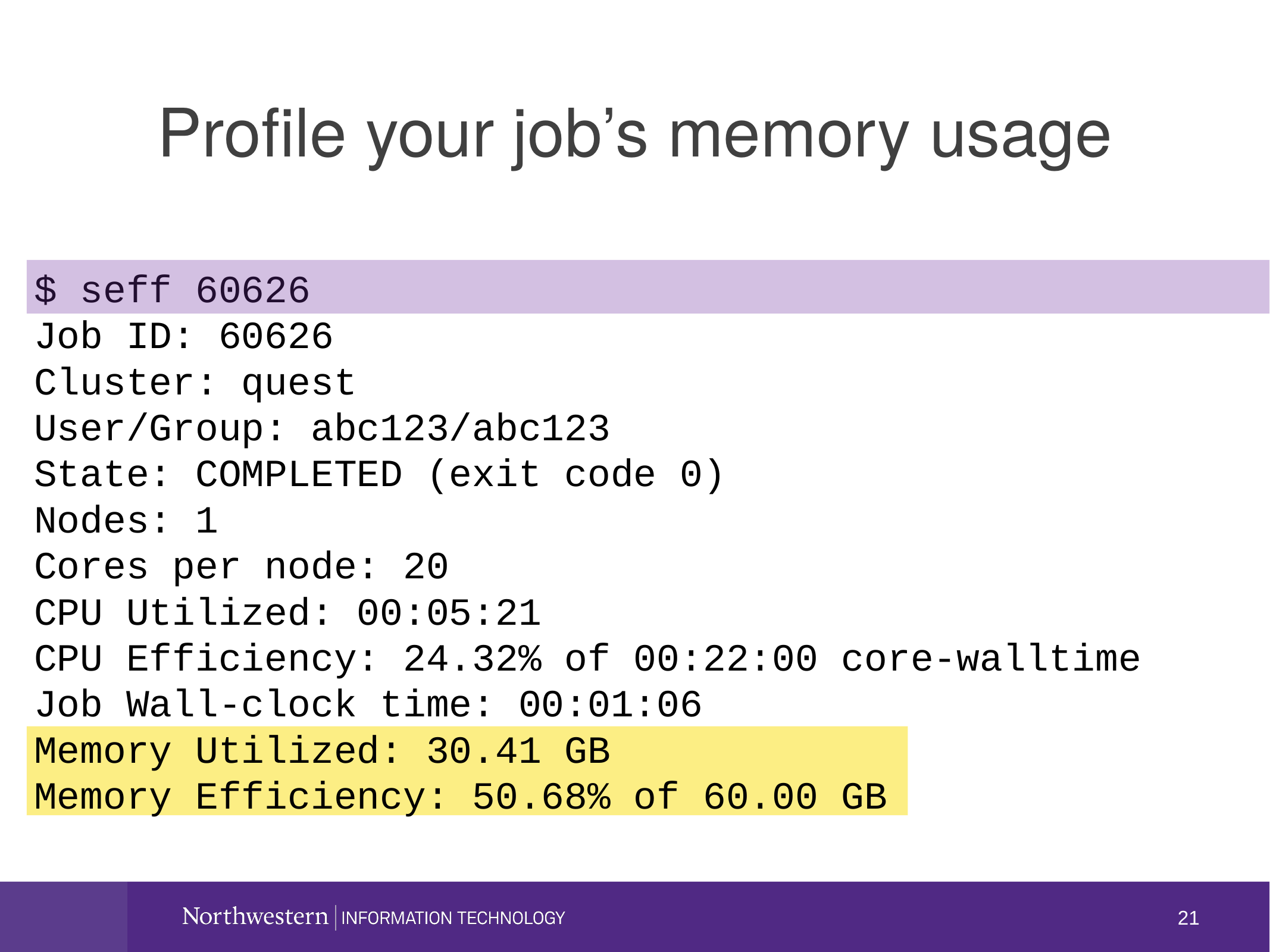

Profile your job’s memory usage

$ seff 60626
Job ID: 60626
Cluster: quest
User/Group: abc123/abc123
State: COMPLETED (exit code 0)
Nodes: 1
Cores per node: 20
CPU Utilized: 00:05:21
CPU Efficiency: 24.32% of 00:22:00 core-walltime
Job Wall-clock time: 00:01:06
Memory Utilized: 30.41 GB
Memory Efficiency: 50.68% of 60.00 GB

21